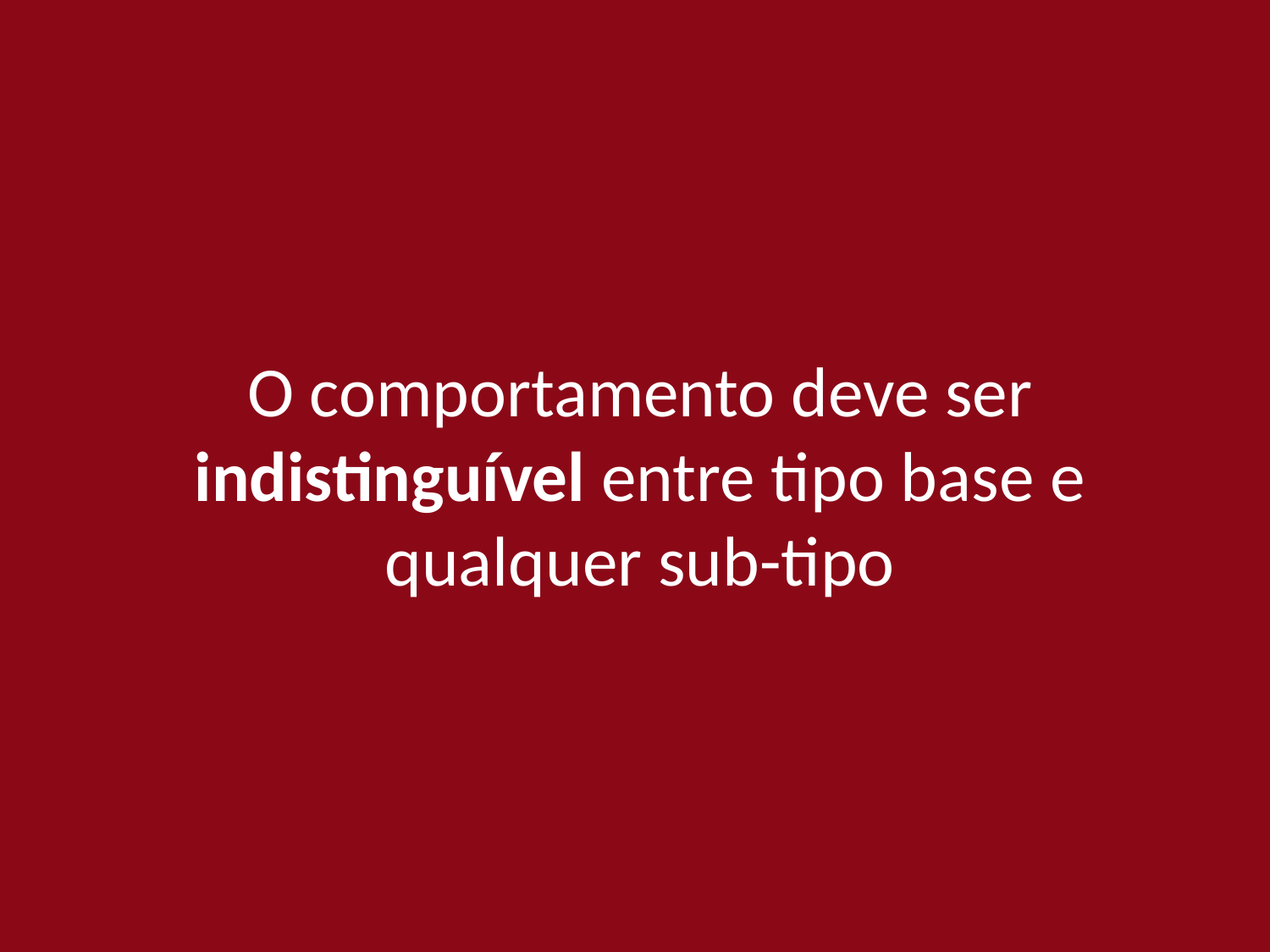

O comportamento deve ser indistinguível entre tipo base e qualquer sub-tipo